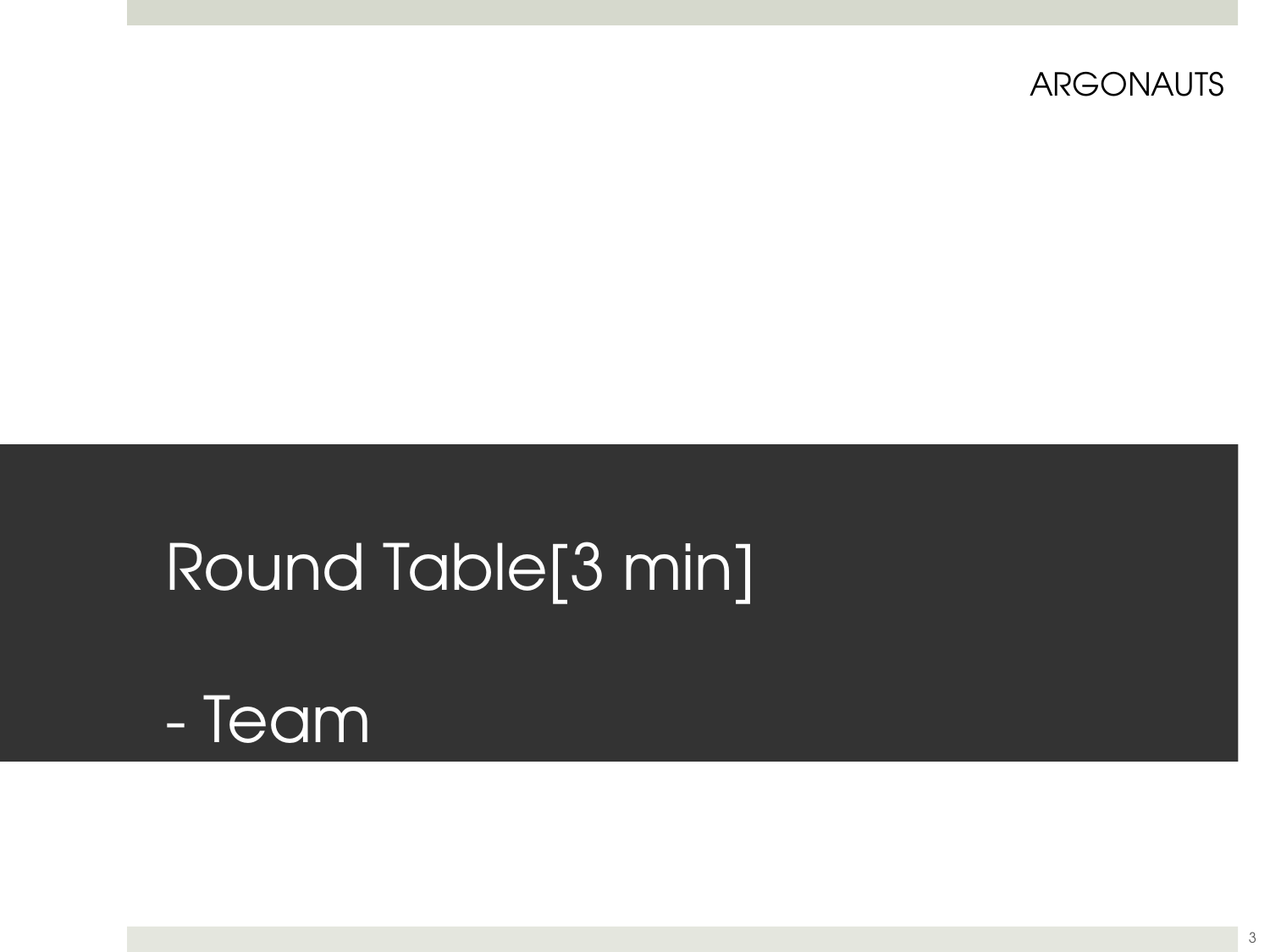

ARGONAUTS
# Round Table[3 min] - Team
3